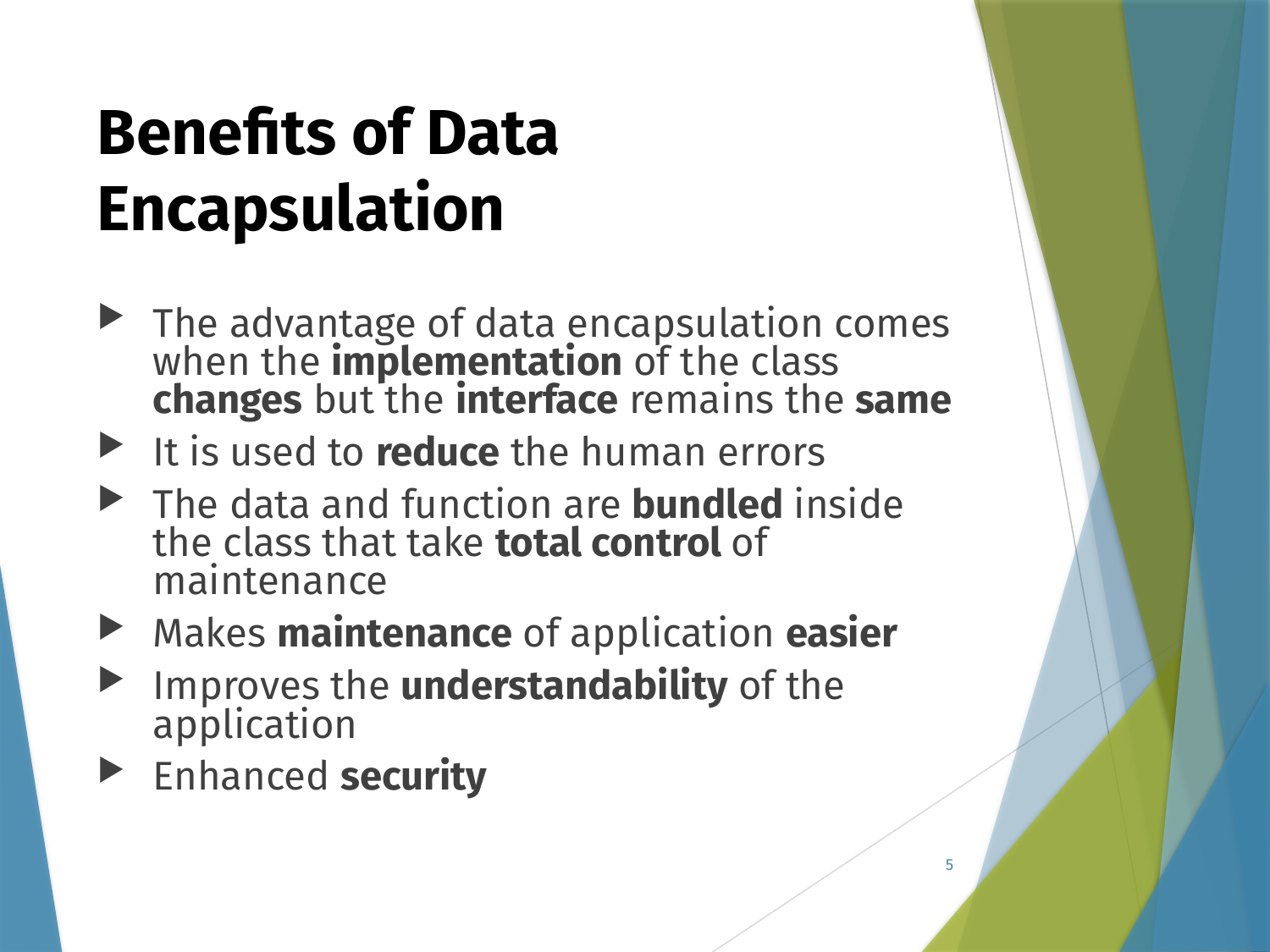

# Benefits of Data Encapsulation
The advantage of data encapsulation comes when the implementation of the class changes but the interface remains the same
It is used to reduce the human errors
The data and function are bundled inside the class that take total control of maintenance
Makes maintenance of application easier
Improves the understandability of the application
Enhanced security

5